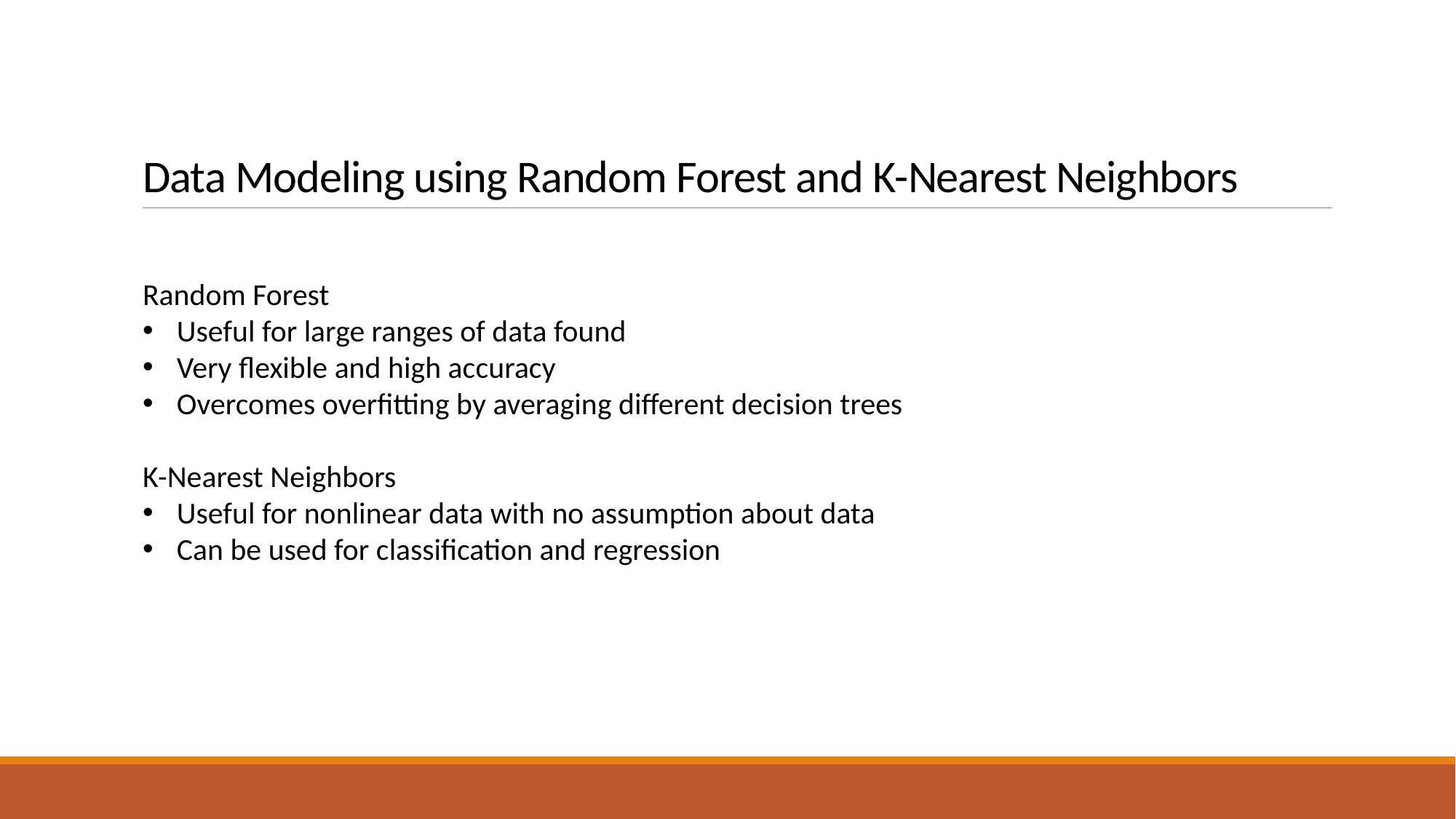

# Data Modeling using Random Forest and K-Nearest Neighbors
Random Forest
Useful for large ranges of data found
Very flexible and high accuracy
Overcomes overfitting by averaging different decision trees
K-Nearest Neighbors
Useful for nonlinear data with no assumption about data
Can be used for classification and regression